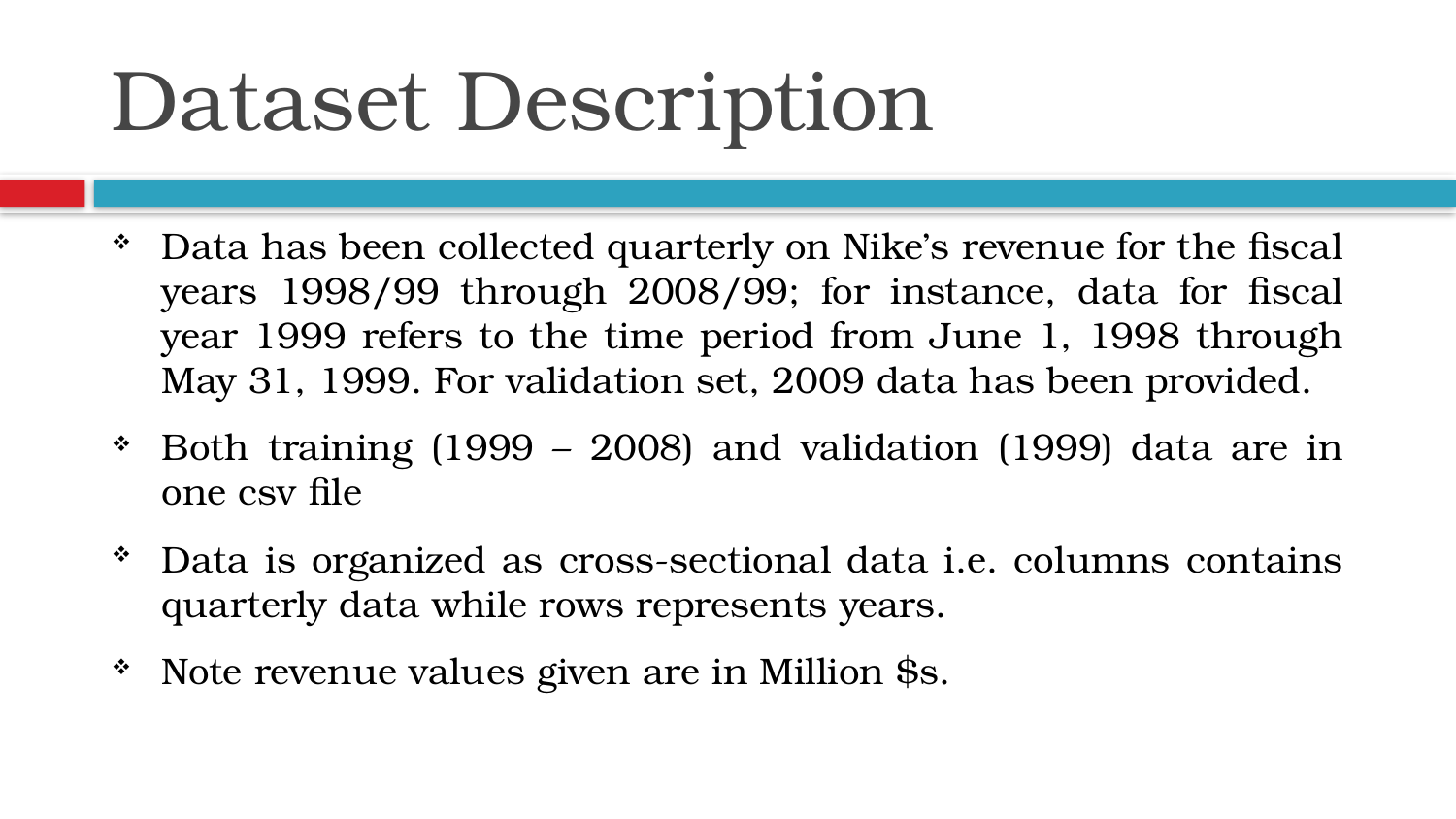

# Dataset Description
Data has been collected quarterly on Nike’s revenue for the fiscal years 1998/99 through 2008/99; for instance, data for fiscal year 1999 refers to the time period from June 1, 1998 through May 31, 1999. For validation set, 2009 data has been provided.
Both training (1999 – 2008) and validation (1999) data are in one csv file
Data is organized as cross-sectional data i.e. columns contains quarterly data while rows represents years.
Note revenue values given are in Million $s.